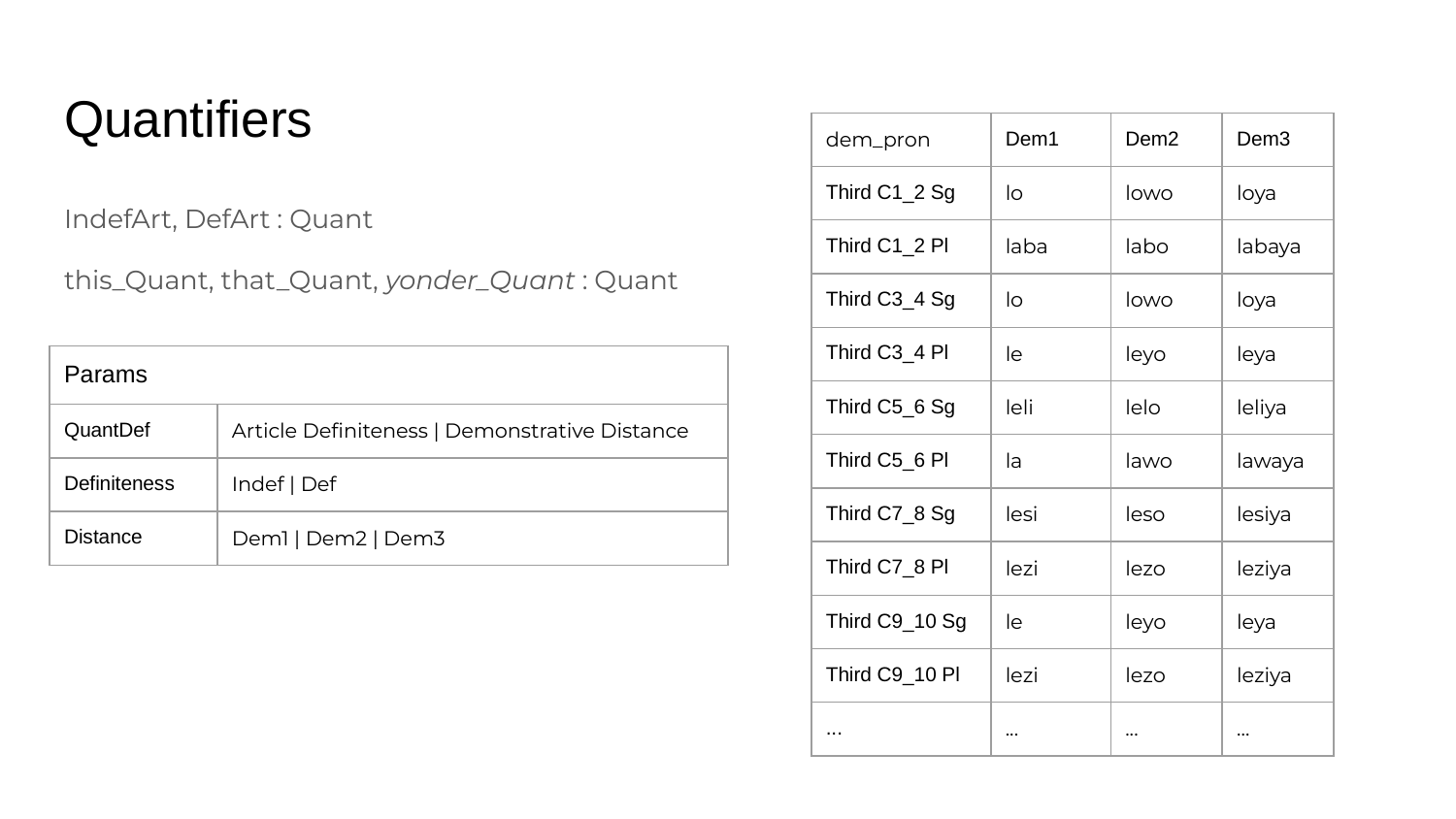

# Quantifiers
| dem\_pron | Dem1 | Dem2 | Dem3 |
| --- | --- | --- | --- |
| Third C1\_2 Sg | lo | lowo | loya |
| Third C1\_2 Pl | laba | labo | labaya |
| Third C3\_4 Sg | lo | lowo | loya |
| Third C3\_4 Pl | le | leyo | leya |
| Third C5\_6 Sg | leli | lelo | leliya |
| Third C5\_6 Pl | la | lawo | lawaya |
| Third C7\_8 Sg | lesi | leso | lesiya |
| Third C7\_8 Pl | lezi | lezo | leziya |
| Third C9\_10 Sg | le | leyo | leya |
| Third C9\_10 Pl | lezi | lezo | leziya |
| ... | ... | ... | ... |
IndefArt, DefArt : Quant
this_Quant, that_Quant, yonder_Quant : Quant
| Params |  |
| --- | --- |
| QuantDef | Article Definiteness | Demonstrative Distance |
| Definiteness | Indef | Def |
| Distance | Dem1 | Dem2 | Dem3 |